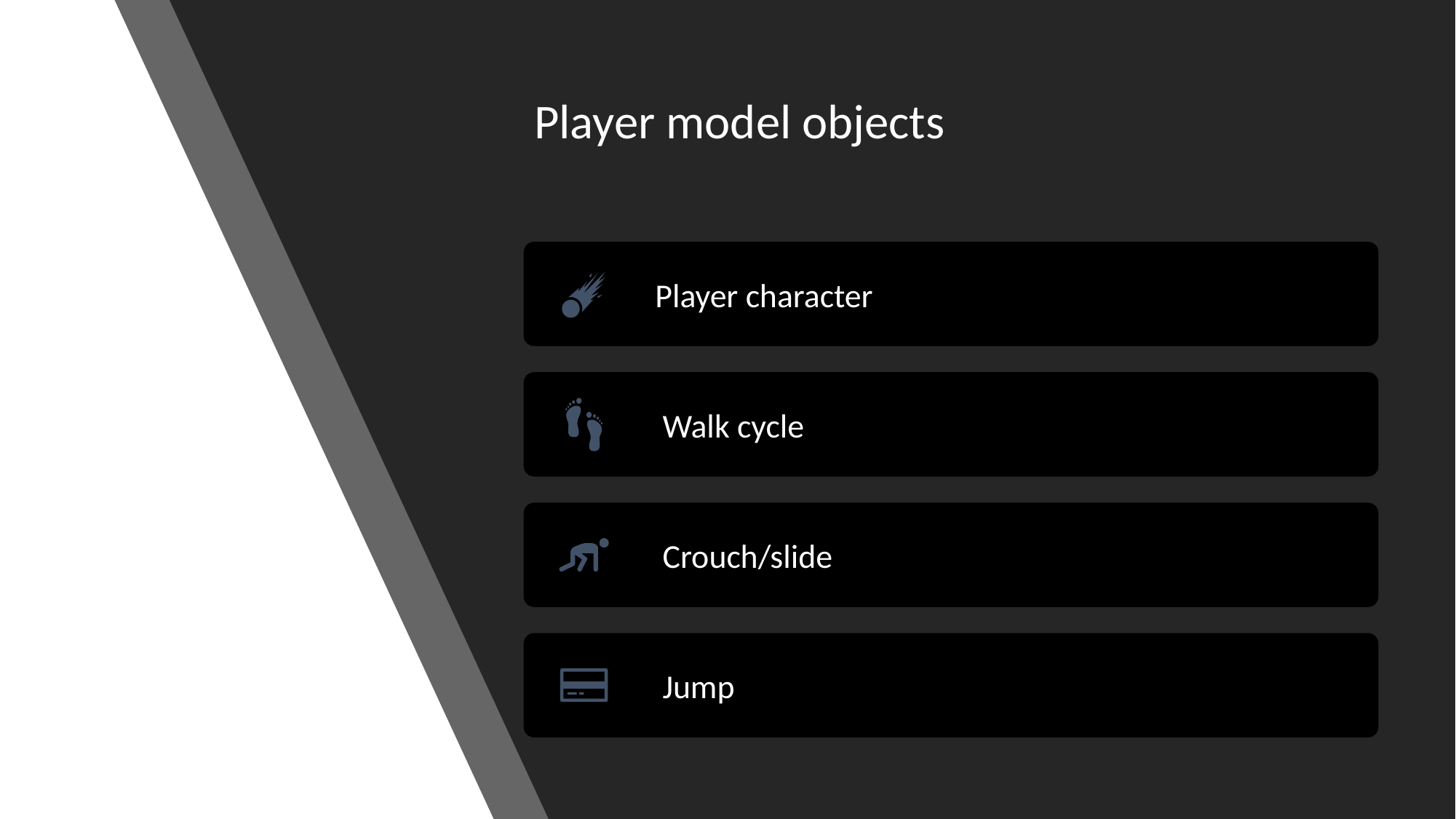

# Player model objects
Player character
 Walk cycle
 Crouch/slide
 Jump